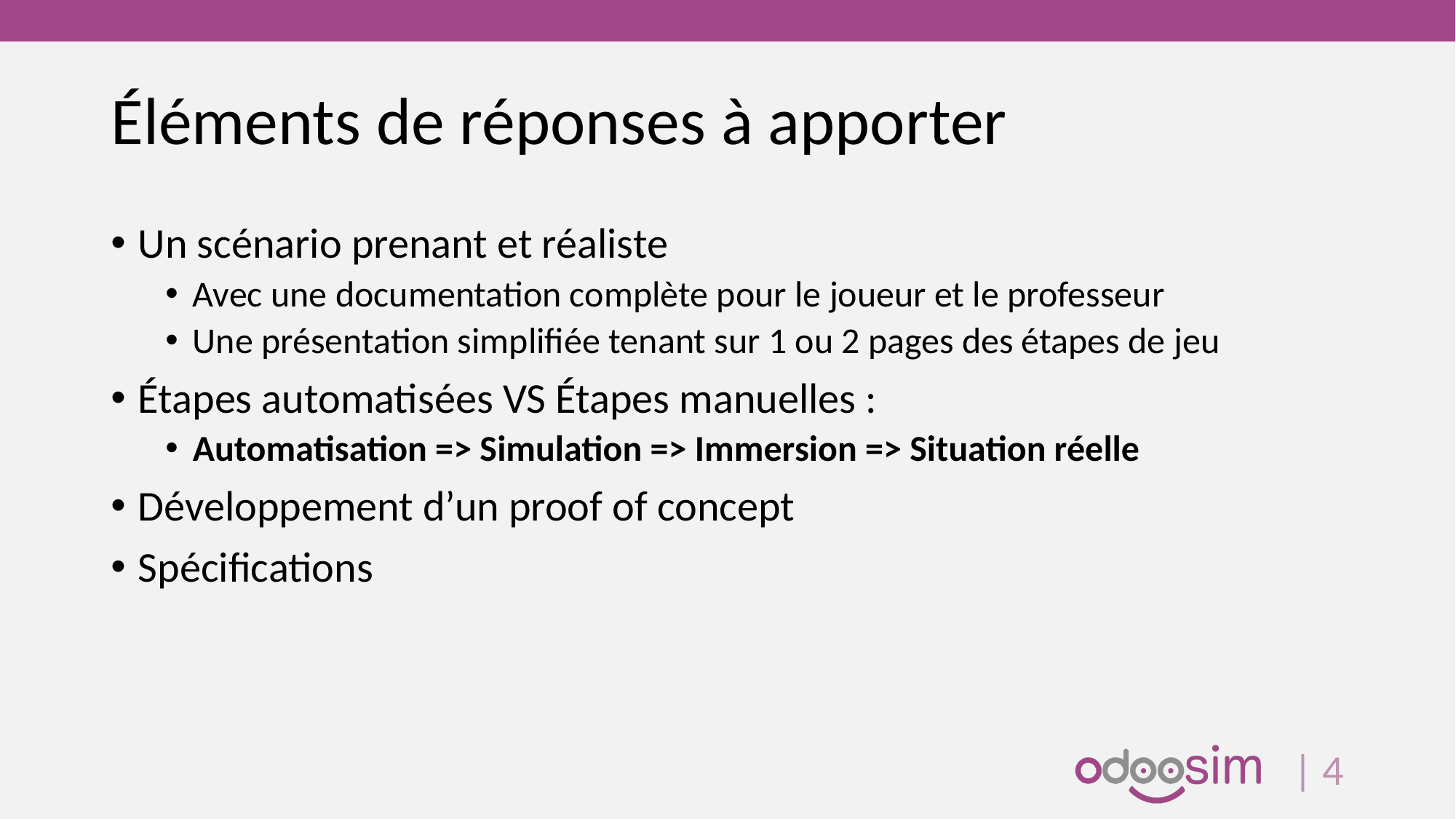

# Éléments de réponses à apporter
Un scénario prenant et réaliste
Avec une documentation complète pour le joueur et le professeur
Une présentation simplifiée tenant sur 1 ou 2 pages des étapes de jeu
Étapes automatisées VS Étapes manuelles :
Automatisation => Simulation => Immersion => Situation réelle
Développement d’un proof of concept
Spécifications
| 4